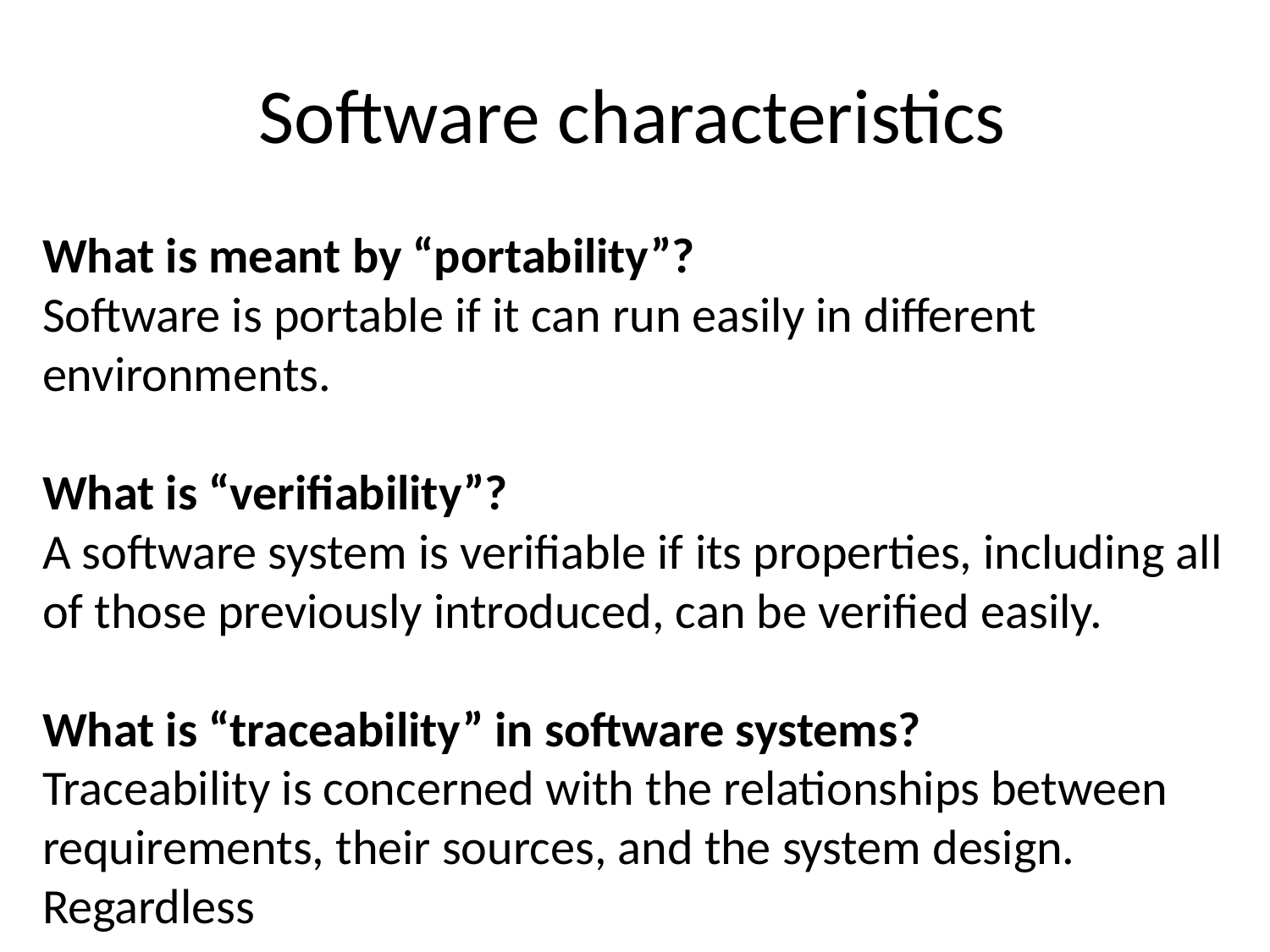

# Software characteristics

What is meant by “portability”?
Software is portable if it can run easily in different environments.

What is “verifiability”?
A software system is verifiable if its properties, including all of those previously introduced, can be verified easily.

What is “traceability” in software systems?
Traceability is concerned with the relationships between requirements, their sources, and the system design. Regardless